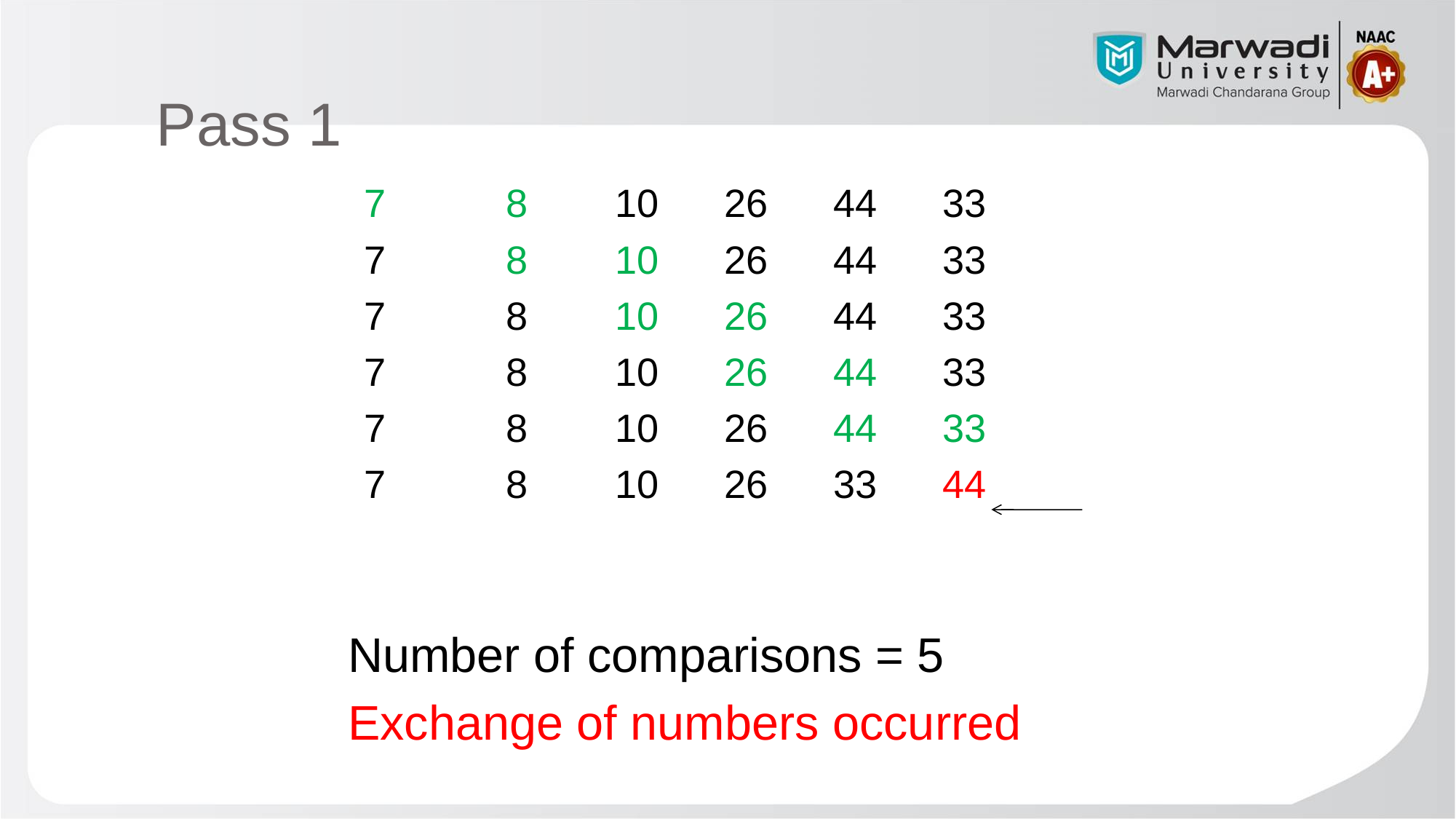

# Pass 1
7		8	10	26	44	33
7		8	10	26	44	33
7		8	10	26	44	33
7		8	10	26	44	33
7		8	10	26	44	33
7		8	10	26	33	44

Number of comparisons = 5
Exchange of numbers occurred